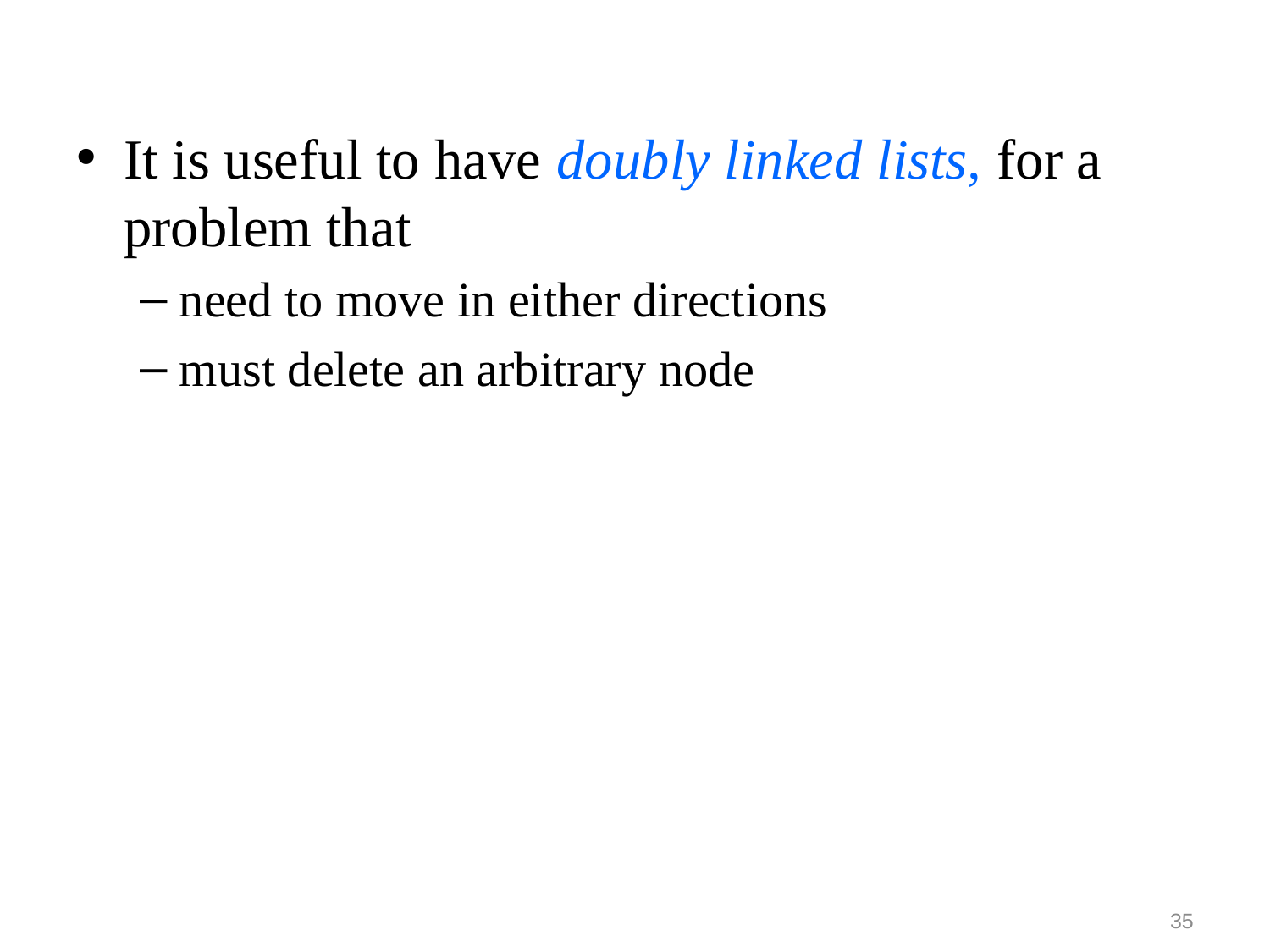

#
It is useful to have doubly linked lists, for a problem that
need to move in either directions
must delete an arbitrary node

35